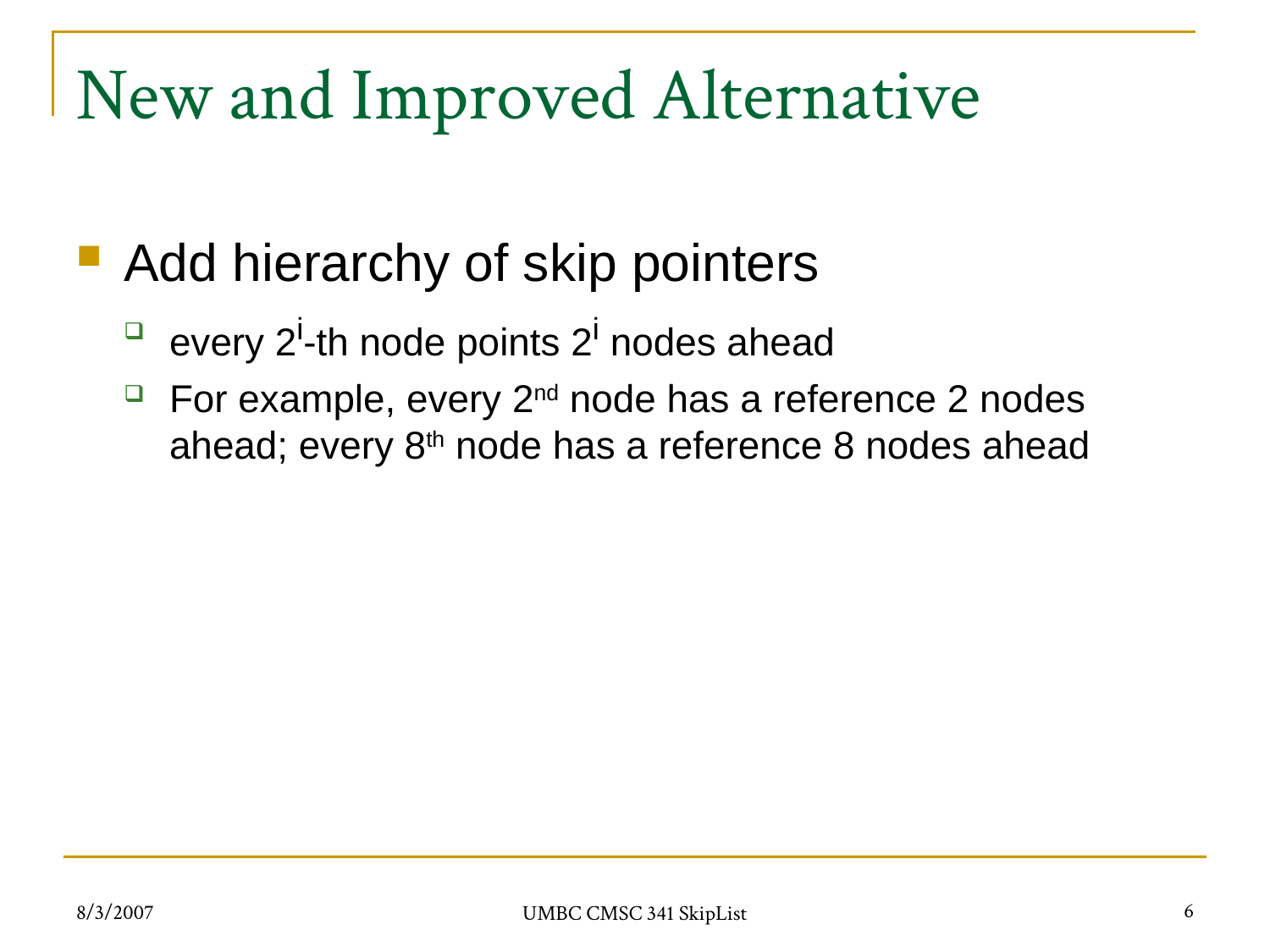

# New and Improved Alternative
Add hierarchy of skip pointers
every 2i-th node points 2i nodes ahead
For example, every 2nd node has a reference 2 nodes ahead; every 8th node has a reference 8 nodes ahead

8/3/2007
6
UMBC CMSC 341 SkipList